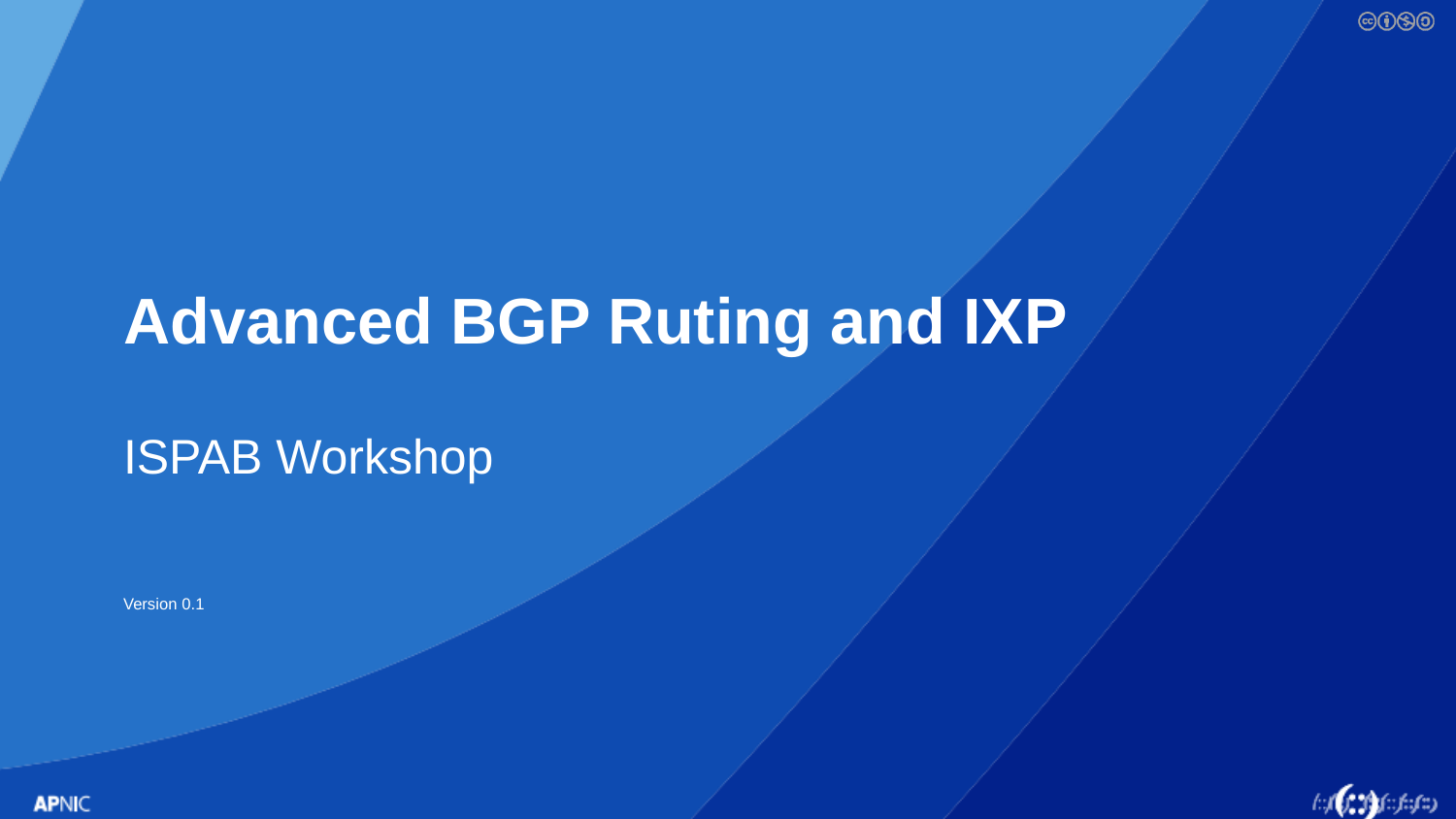

# Advanced BGP Ruting and IXP
ISPAB Workshop

Version 0.1